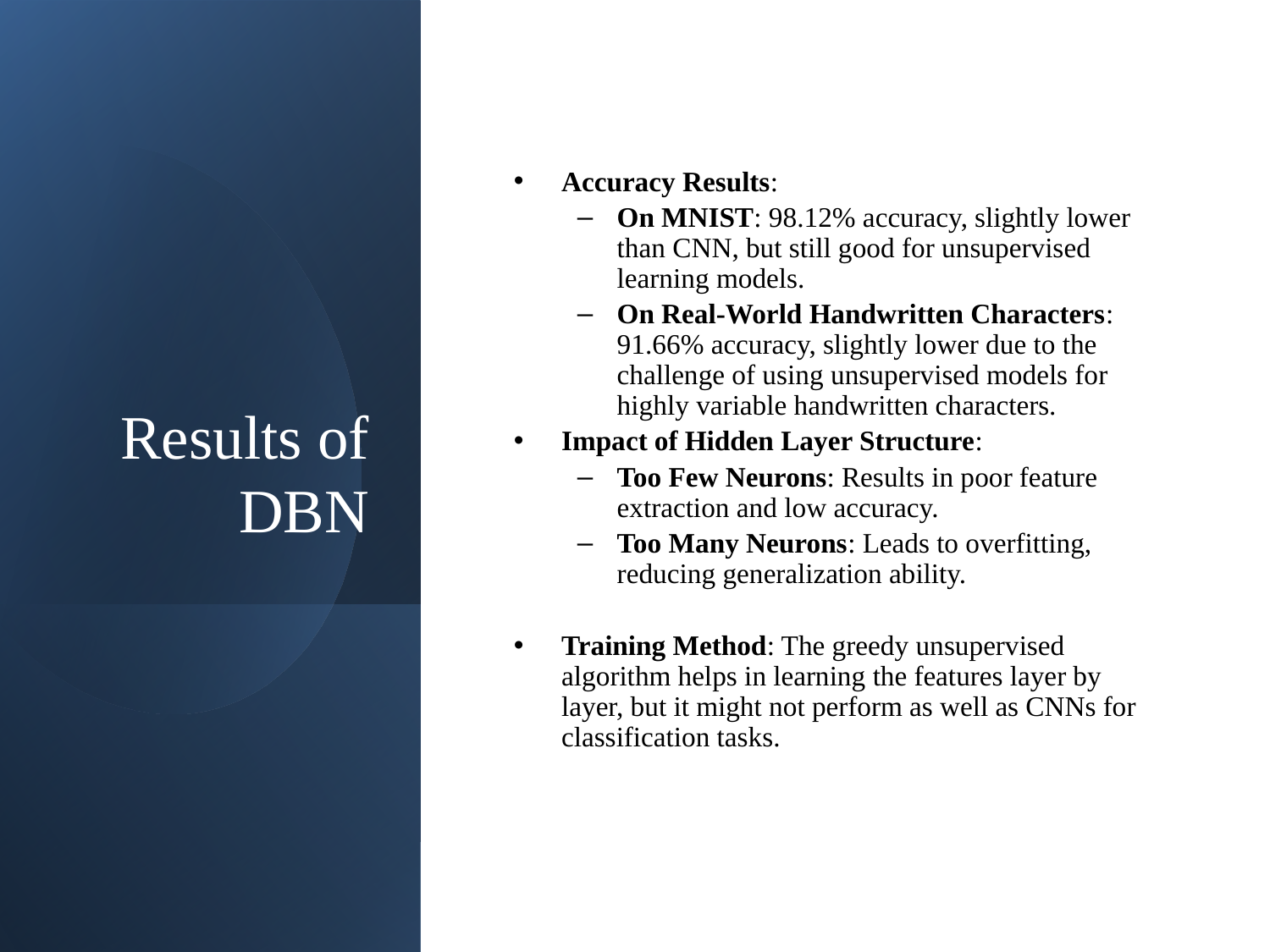

# Results of DBN
Accuracy Results:
On MNIST: 98.12% accuracy, slightly lower than CNN, but still good for unsupervised learning models.
On Real-World Handwritten Characters: 91.66% accuracy, slightly lower due to the challenge of using unsupervised models for highly variable handwritten characters.
Impact of Hidden Layer Structure:
Too Few Neurons: Results in poor feature extraction and low accuracy.
Too Many Neurons: Leads to overfitting, reducing generalization ability.

Training Method: The greedy unsupervised algorithm helps in learning the features layer by layer, but it might not perform as well as CNNs for classification tasks.